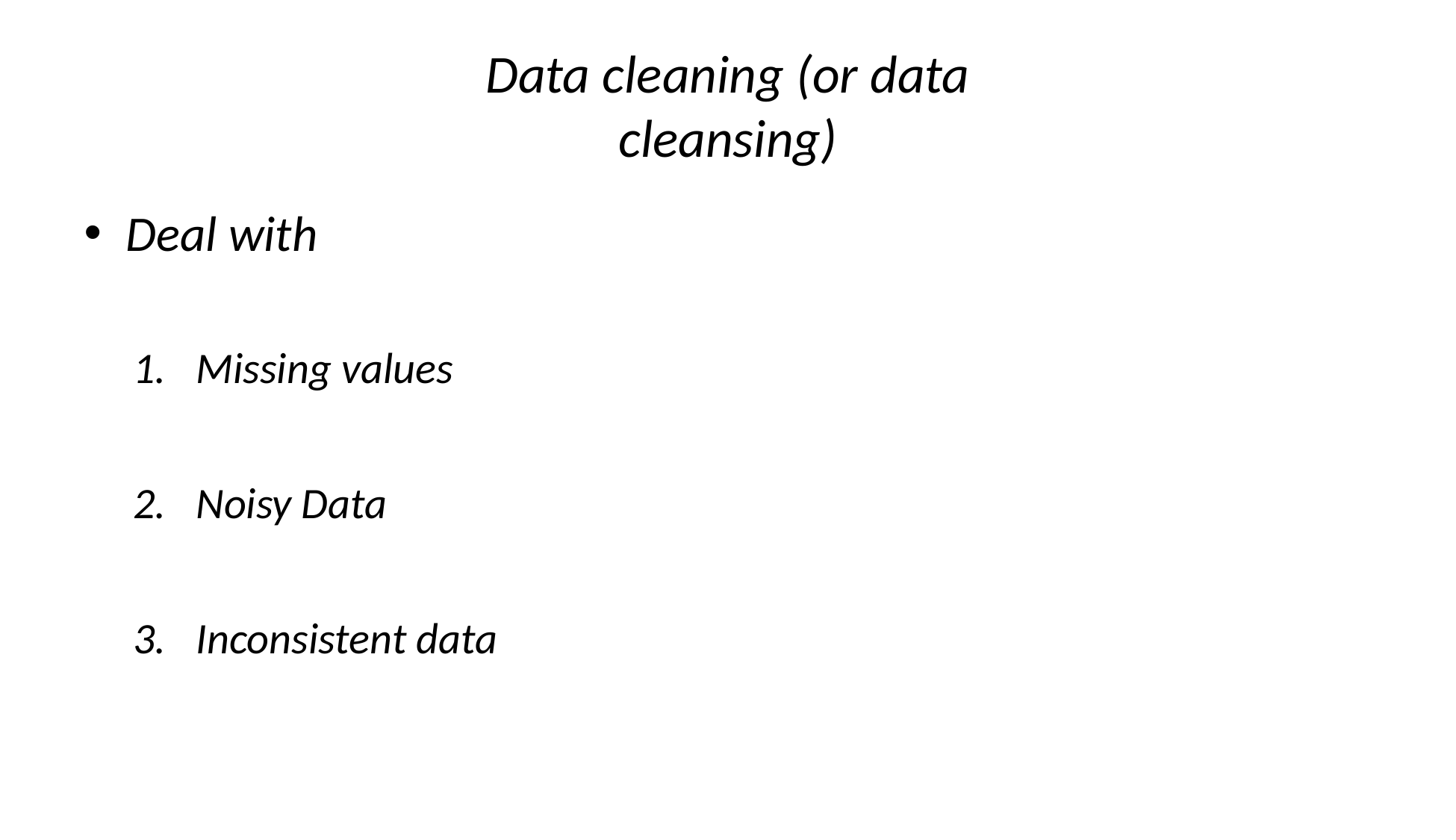

# Data cleaning (or data cleansing)
Deal with

Missing values

Noisy Data

Inconsistent data